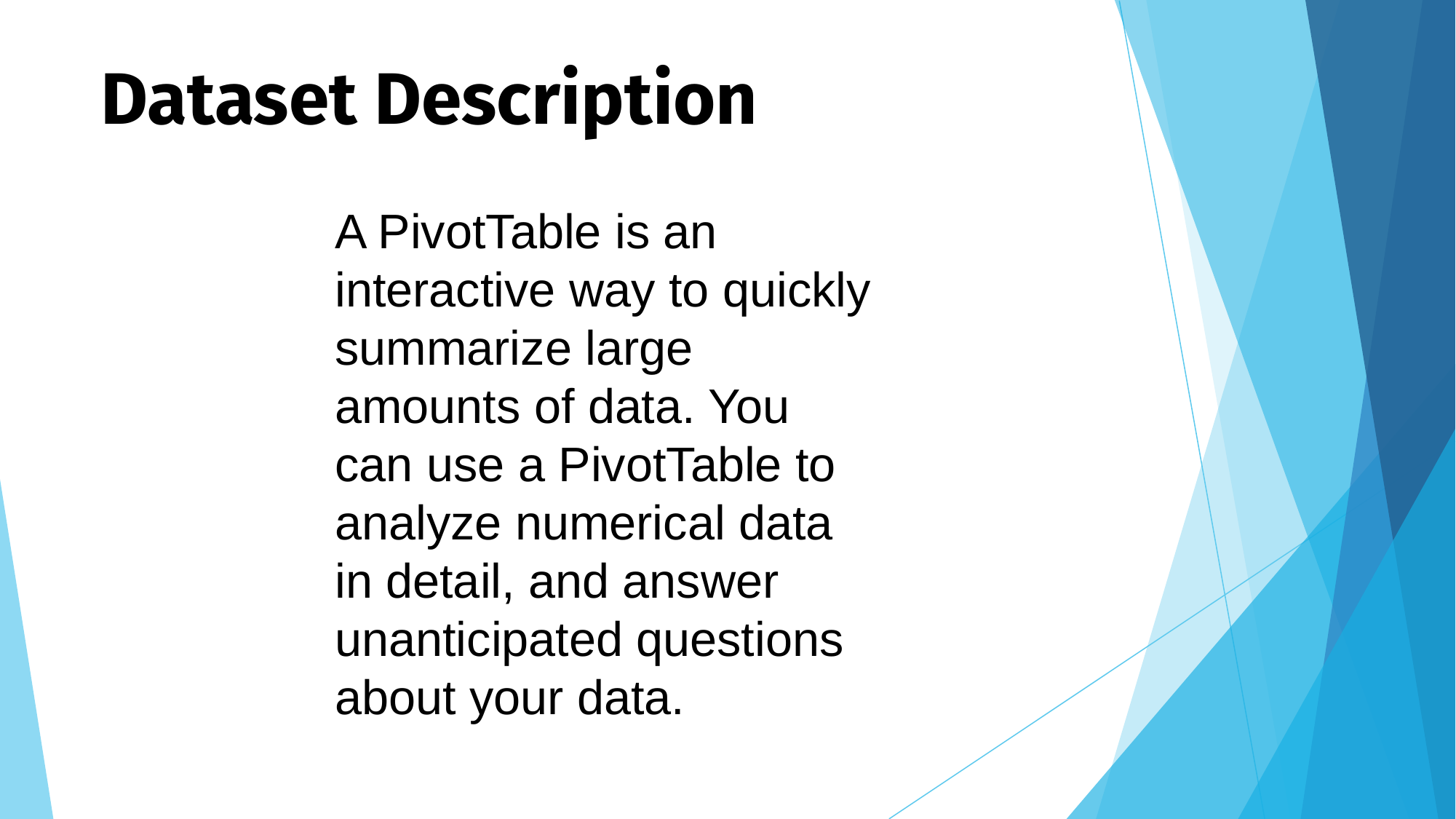

# Dataset Description
A PivotTable is an interactive way to quickly summarize large amounts of data. You can use a PivotTable to analyze numerical data in detail, and answer unanticipated questions about your data.